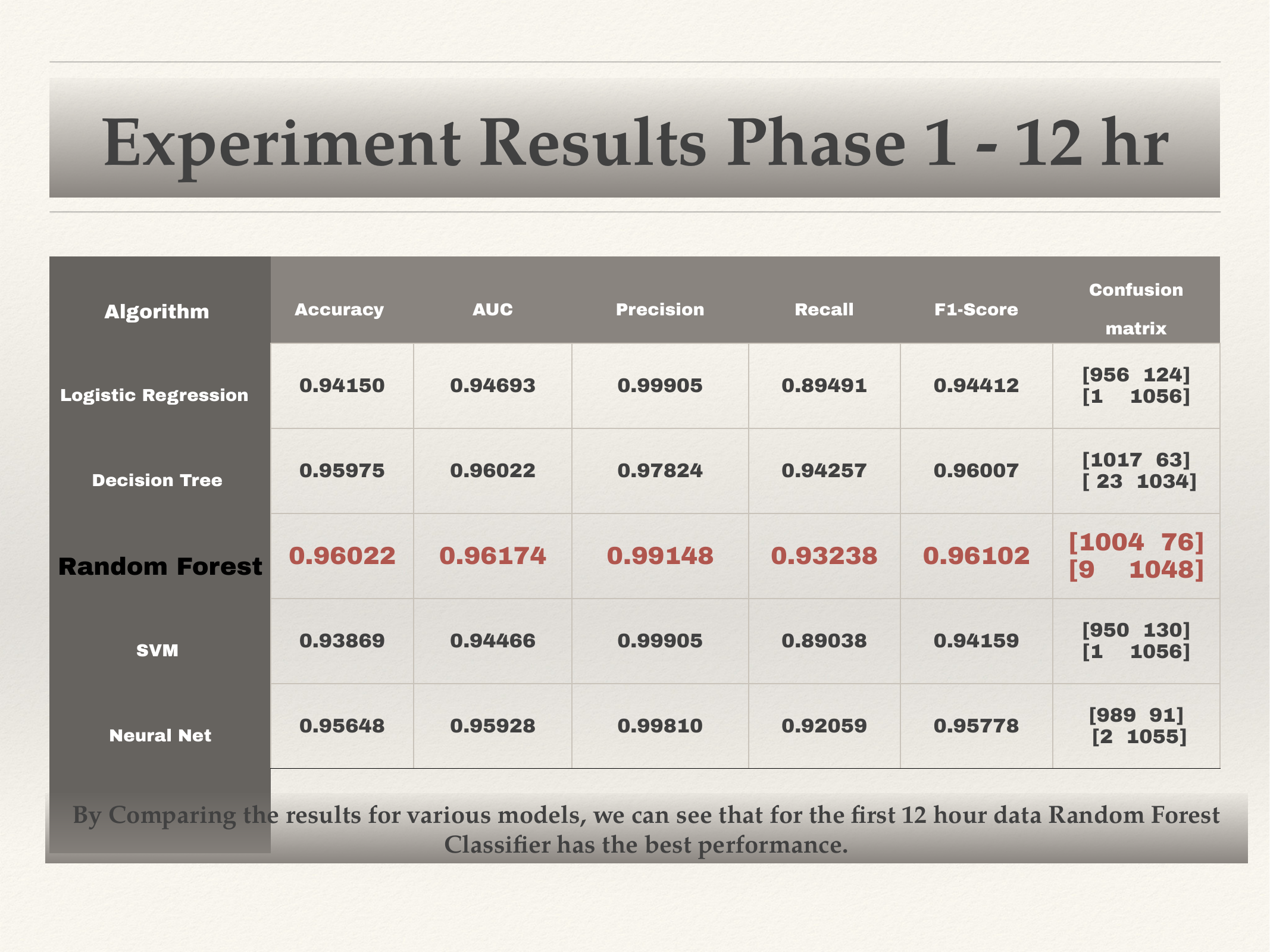

# Experiment Results Phase 1 - 12 hr
| Algorithm | Accuracy | AUC | Precision | Recall | F1-Score | Confusion matrix |
| --- | --- | --- | --- | --- | --- | --- |
| Logistic Regression | 0.94150 | 0.94693 | 0.99905 | 0.89491 | 0.94412 | [956 124] [1 1056] |
| Decision Tree | 0.95975 | 0.96022 | 0.97824 | 0.94257 | 0.96007 | [1017 63] [ 23 1034] |
| Random Forest | 0.96022 | 0.96174 | 0.99148 | 0.93238 | 0.96102 | [1004 76] [9 1048] |
| SVM | 0.93869 | 0.94466 | 0.99905 | 0.89038 | 0.94159 | [950 130] [1 1056] |
| Neural Net | 0.95648 | 0.95928 | 0.99810 | 0.92059 | 0.95778 | [989 91] [2 1055] |
|  |  |  |  |  |  |  |
By Comparing the results for various models, we can see that for the first 12 hour data Random Forest Classifier has the best performance.